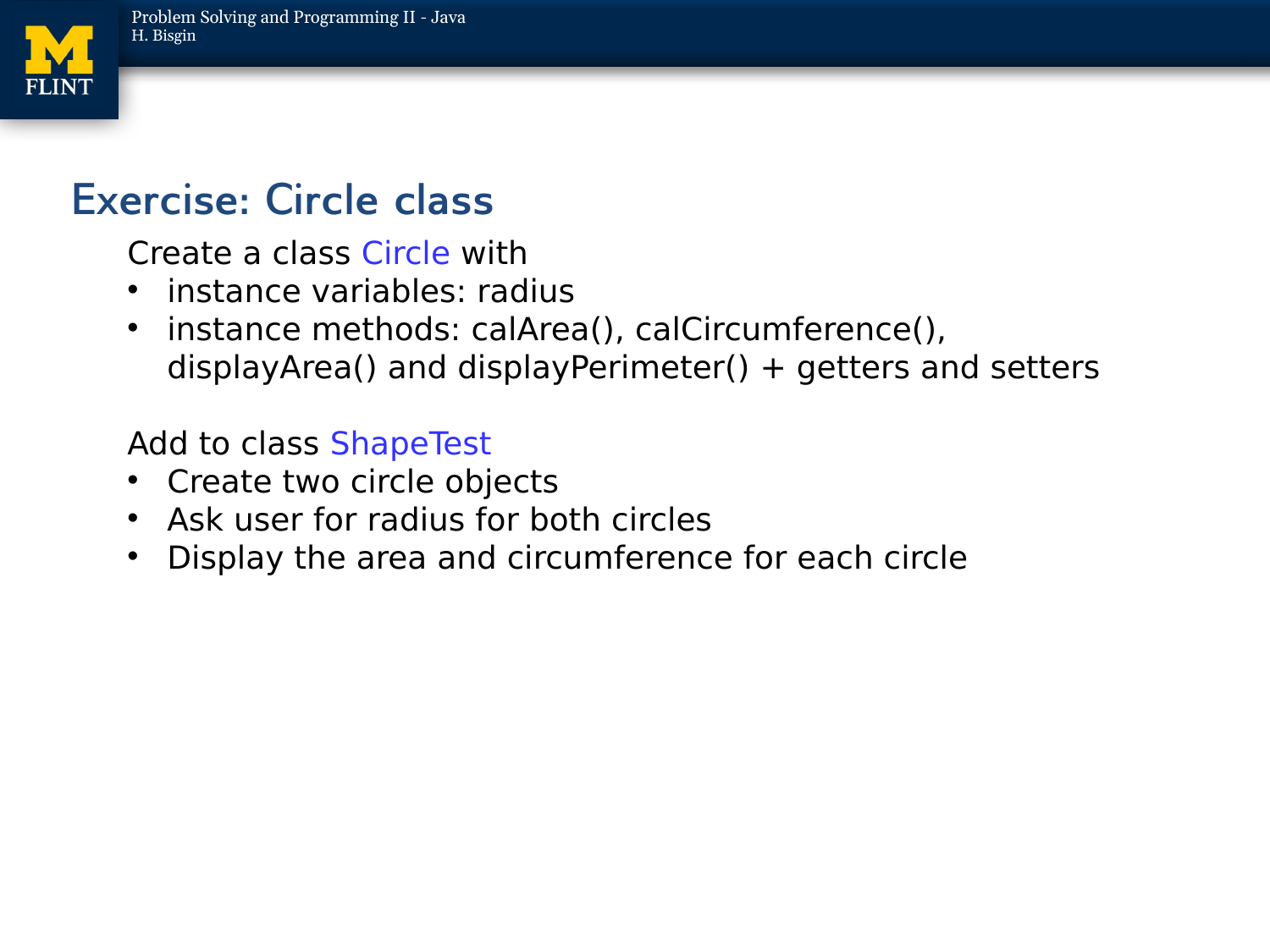

# Exercise: Circle class
Create a class Circle with
instance variables: radius
instance methods: calArea(), calCircumference(), displayArea() and displayPerimeter() + getters and setters

Add to class ShapeTest
Create two circle objects
Ask user for radius for both circles
Display the area and circumference for each circle